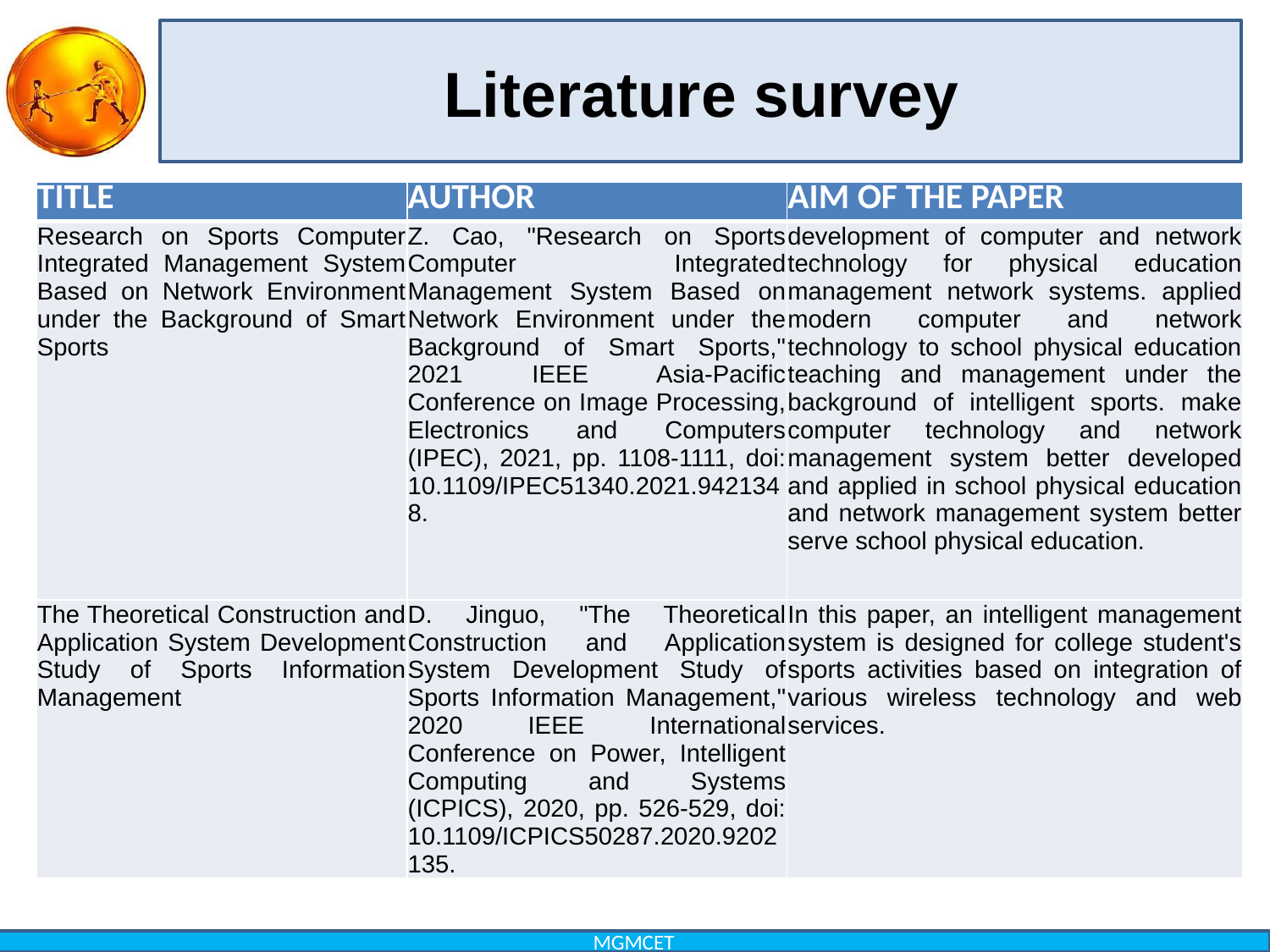

# Literature survey
| TITLE | AUTHOR | AIM OF THE PAPER |
| --- | --- | --- |
| Research on Sports Computer Integrated Management System Based on Network Environment under the Background of Smart Sports | Z. Cao, "Research on Sports Computer Integrated Management System Based on Network Environment under the Background of Smart Sports," 2021 IEEE Asia-Pacific Conference on Image Processing, Electronics and Computers (IPEC), 2021, pp. 1108-1111, doi: 10.1109/IPEC51340.2021.9421348. | development of computer and network technology for physical education management network systems. applied modern computer and network technology to school physical education teaching and management under the background of intelligent sports. make computer technology and network management system better developed and applied in school physical education and network management system better serve school physical education. |
| The Theoretical Construction and Application System Development Study of Sports Information Management | D. Jinguo, "The Theoretical Construction and Application System Development Study of Sports Information Management," 2020 IEEE International Conference on Power, Intelligent Computing and Systems (ICPICS), 2020, pp. 526-529, doi: 10.1109/ICPICS50287.2020.9202135. | In this paper, an intelligent management system is designed for college student's sports activities based on integration of various wireless technology and web services. |